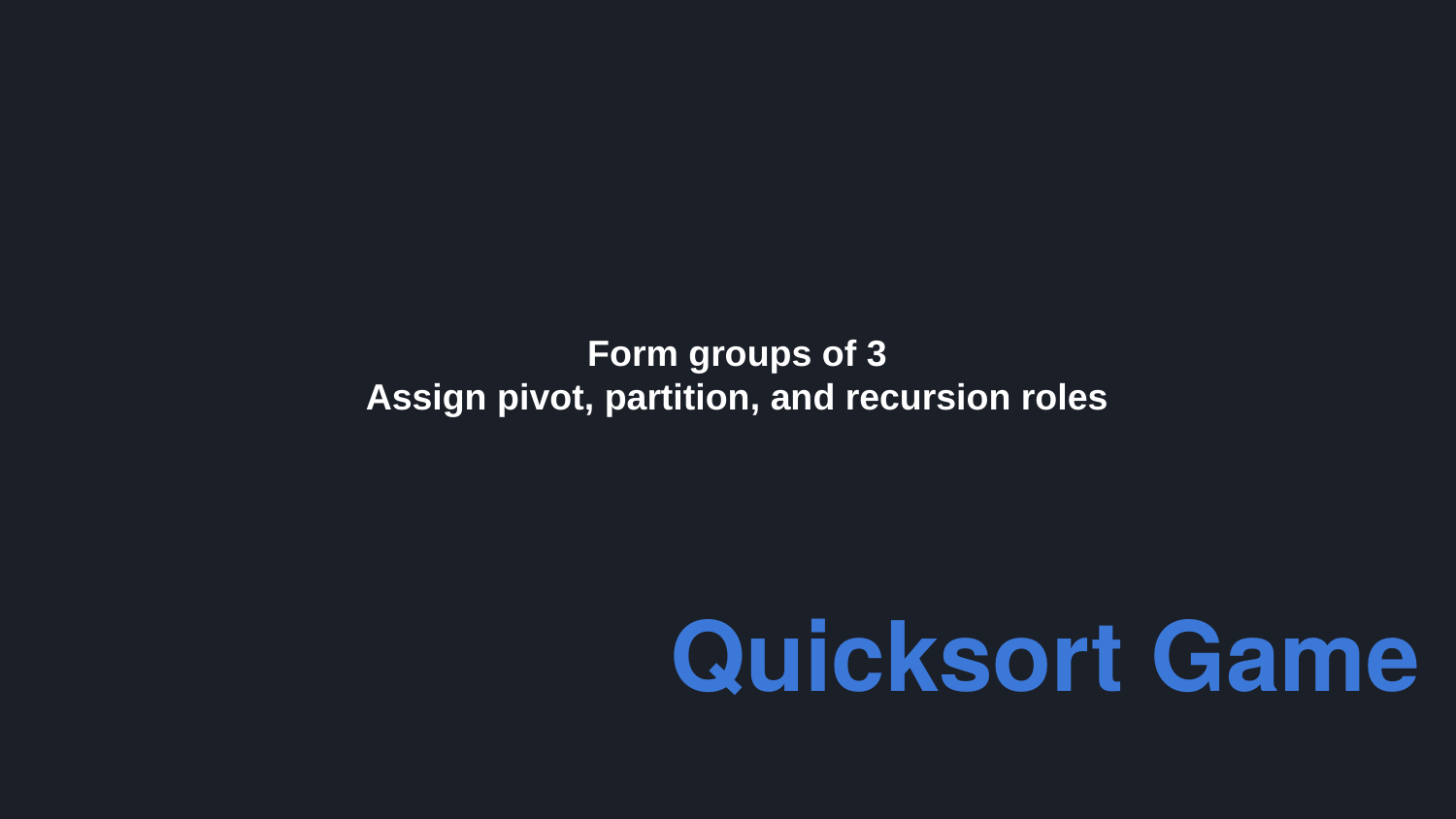

Form groups of 3
Assign pivot, partition, and recursion roles
# Quicksort Game